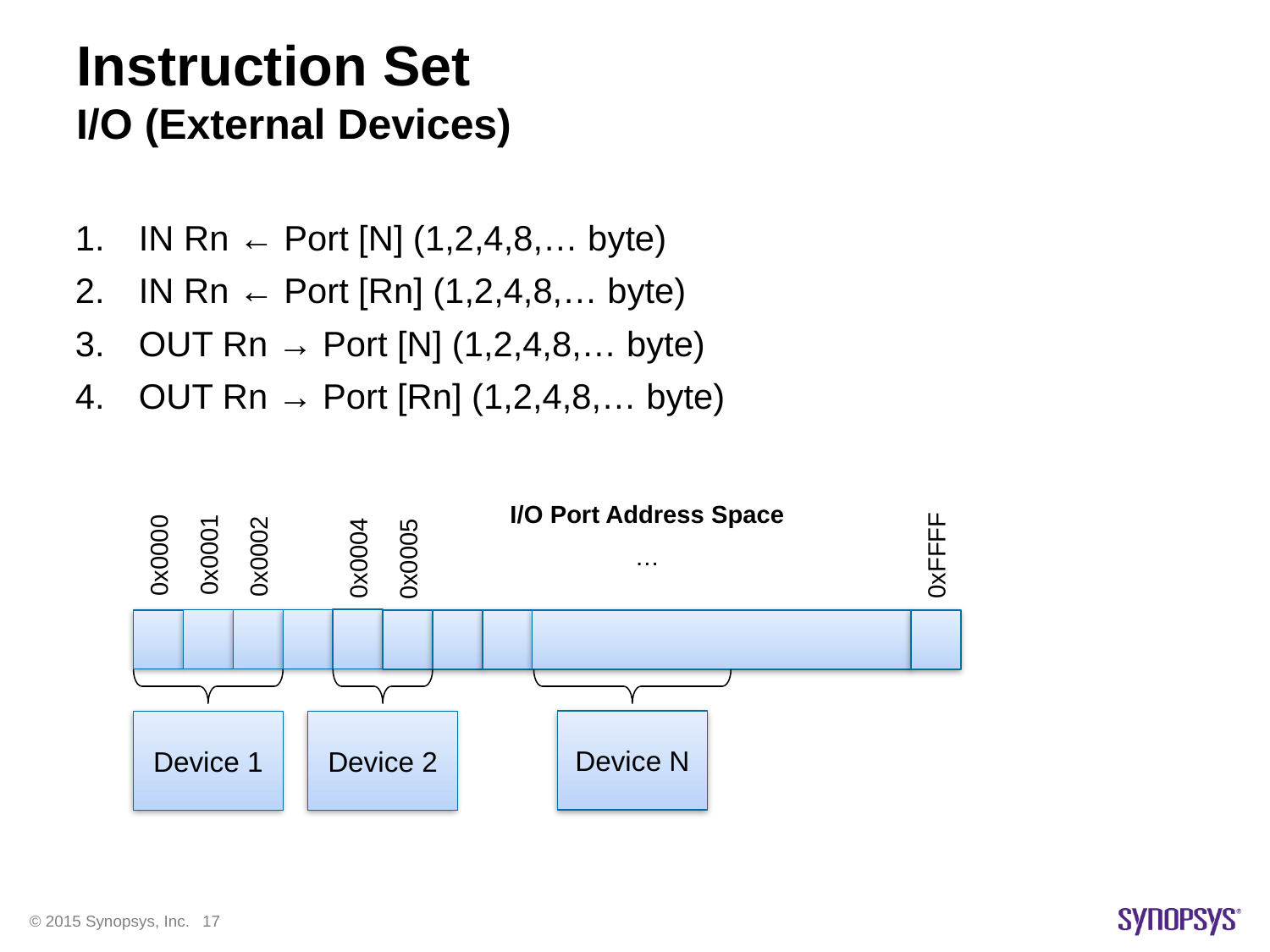

# Instruction Set I/O (External Devices)
IN Rn ← Port [N] (1,2,4,8,… byte)
IN Rn ← Port [Rn] (1,2,4,8,… byte)
OUT Rn → Port [N] (1,2,4,8,… byte)
OUT Rn → Port [Rn] (1,2,4,8,… byte)

I/O Port Address Space
0x0001
0xFFFF
0x0000
…
0x0002
0x0004
0x0005

Device N
Device 1
Device 2